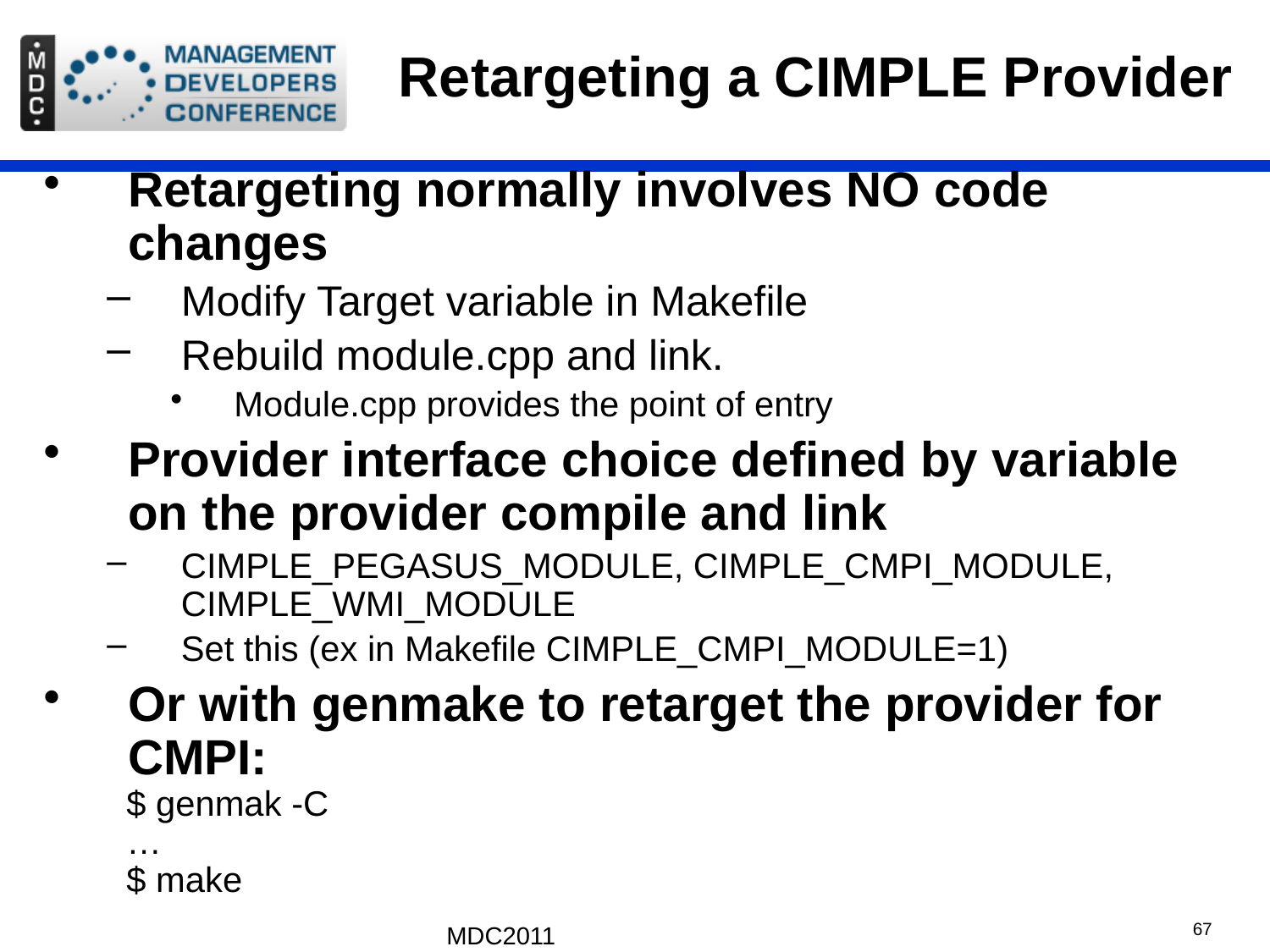

# Retargeting a CIMPLE Provider
Retargeting normally involves NO code changes
Modify Target variable in Makefile
Rebuild module.cpp and link.
Module.cpp provides the point of entry
Provider interface choice defined by variable on the provider compile and link
CIMPLE_PEGASUS_MODULE, CIMPLE_CMPI_MODULE, CIMPLE_WMI_MODULE
Set this (ex in Makefile CIMPLE_CMPI_MODULE=1)
Or with genmake to retarget the provider for CMPI:
  $ genmak -C
  …
  $ make
MDC2011
67